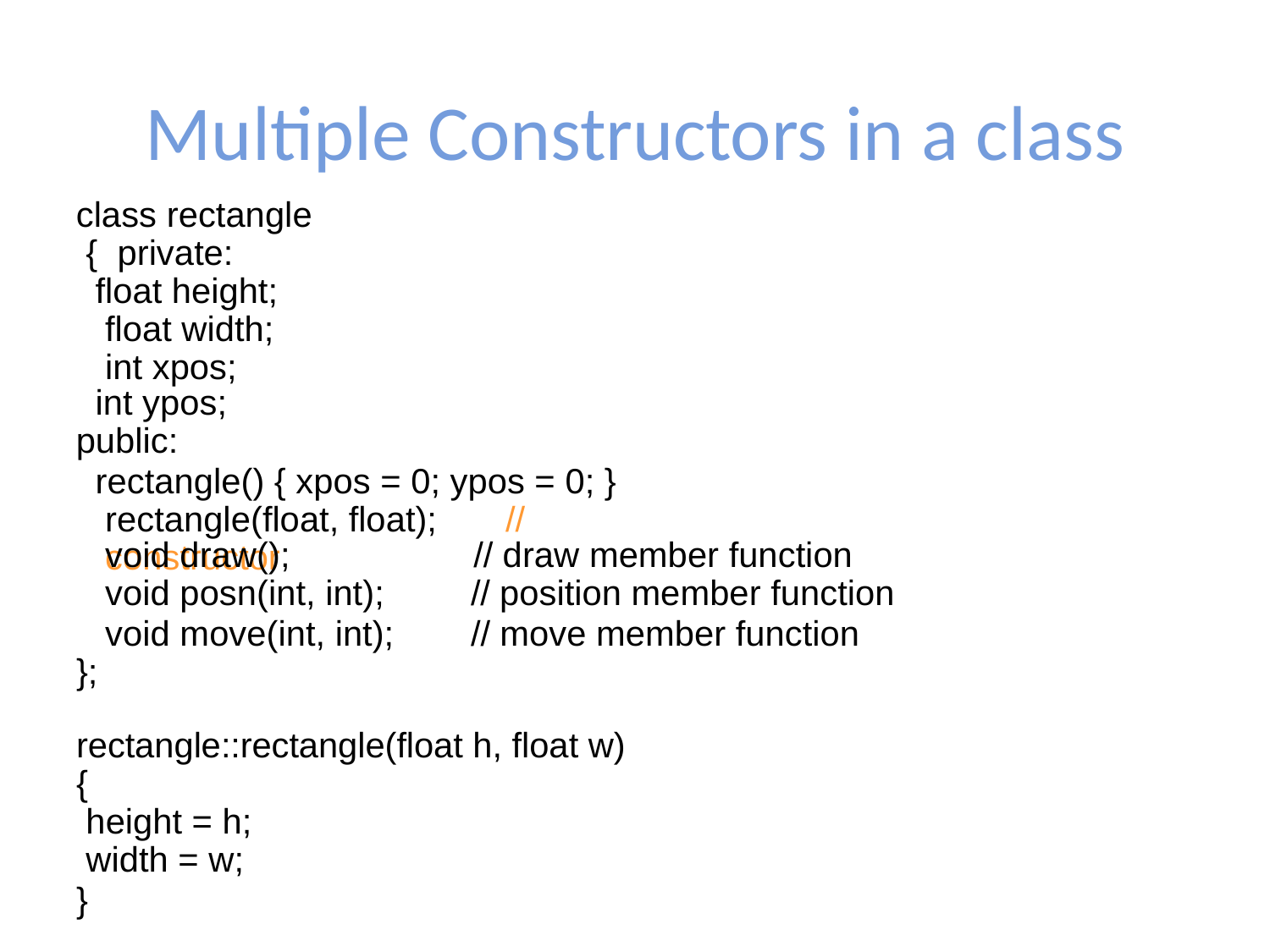

# Multiple Constructors in a class
class rectangle {  private:
float height;  float width;  int xpos;
int ypos;
public:
rectangle() { xpos = 0; ypos = 0; }  rectangle(float, float);	// constructor
void draw();
void posn(int, int);
void move(int, int);
// draw member function
// position member function
// move member function
};
rectangle::rectangle(float h, float w)
{
height = h;
width = w;
}